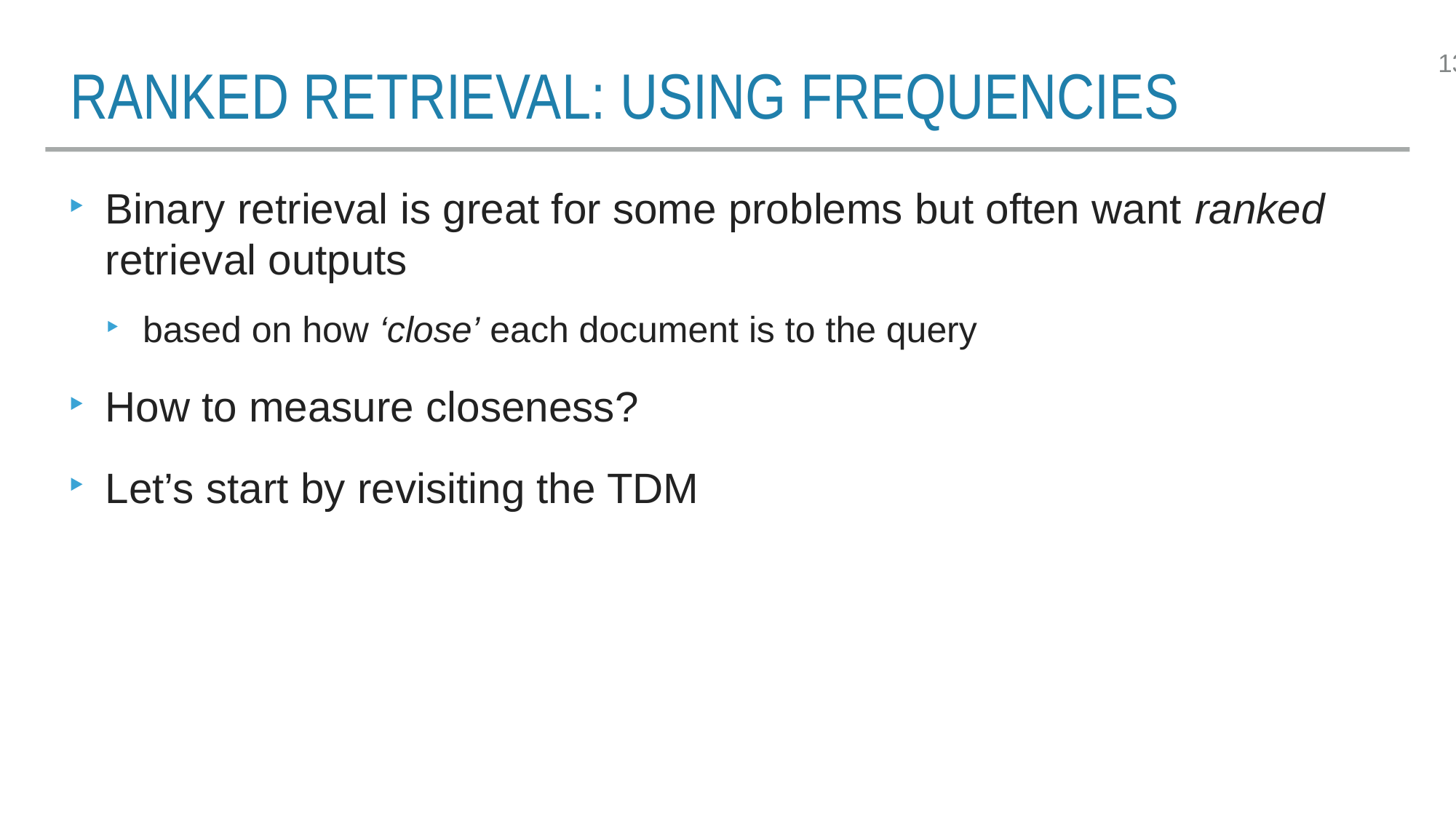

# Ranked retrieval: using frequencies
Binary retrieval is great for some problems but often want ranked retrieval outputs
based on how ‘close’ each document is to the query
How to measure closeness?
Let’s start by revisiting the TDM